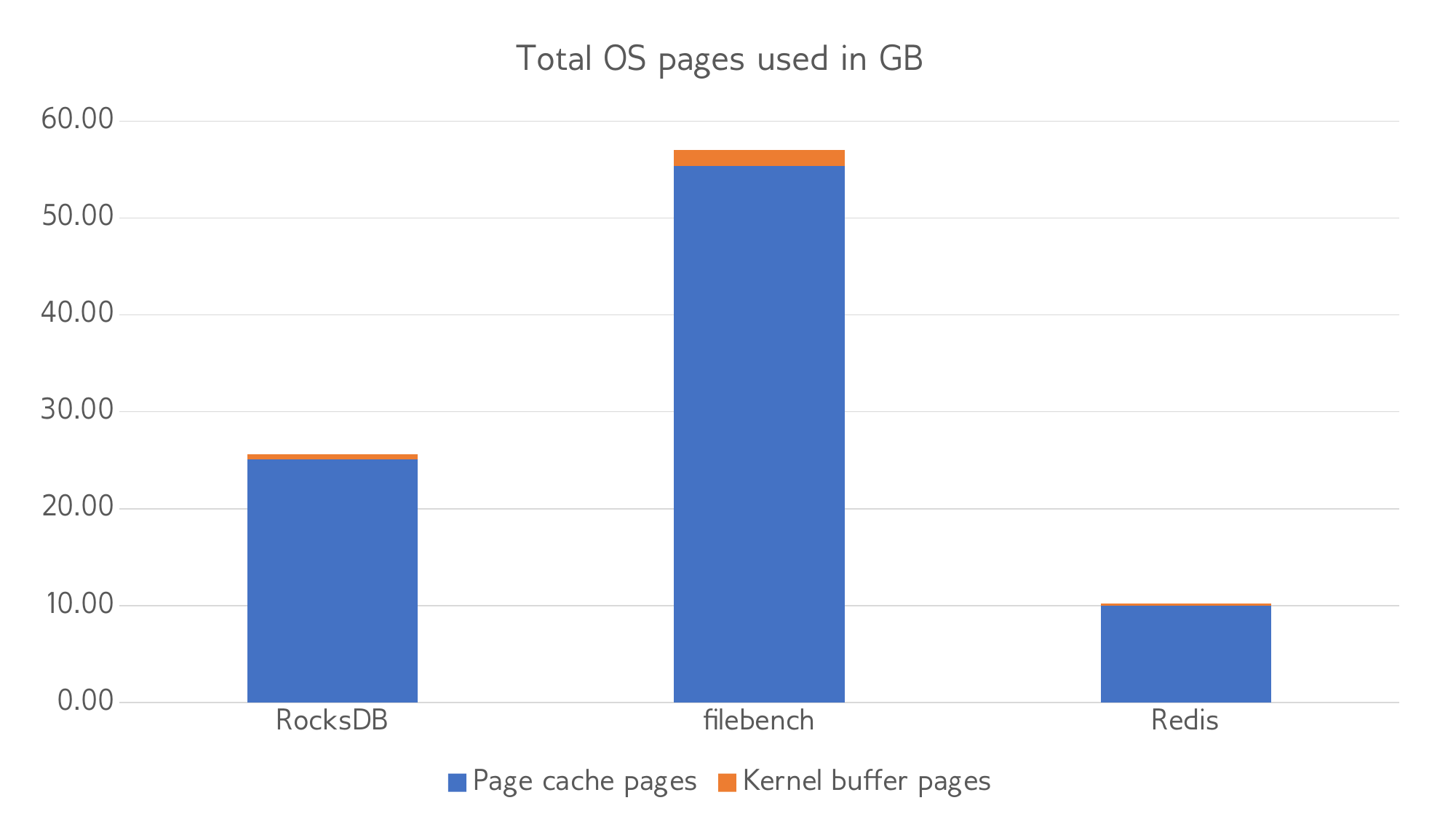

### Chart: Total OS pages used in GB

| Category | Page cache pages | Kernel buffer pages |
|---|---|---|
| RocksDB | 25.097625732421875 | 0.5438613891601562 |
| filebench | 55.39197540283203 | 1.6568260192871094 |
| Redis | 10.002910614013672 | 0.23649978637695312 |